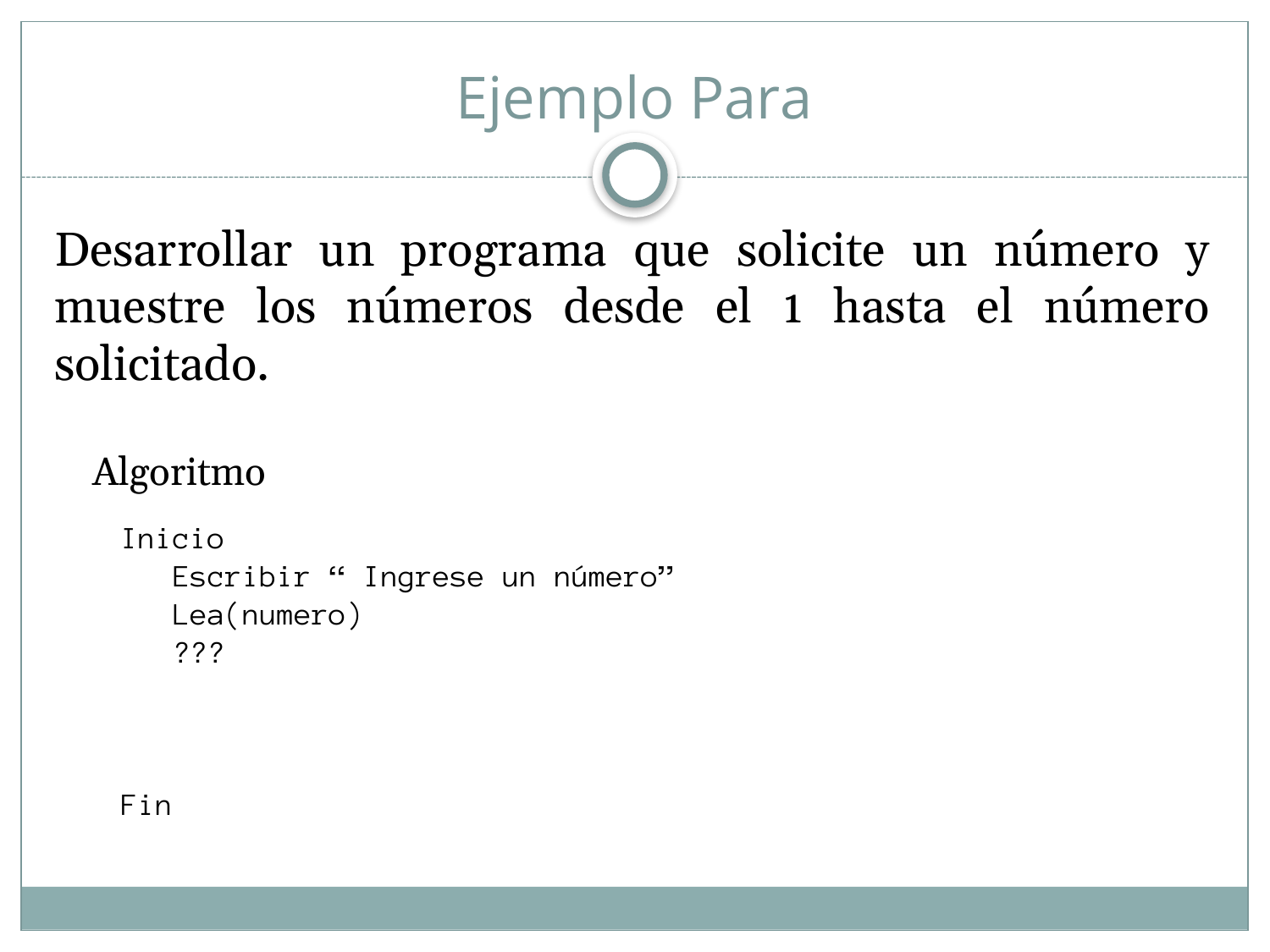

# Ejemplo Para
Desarrollar un programa que solicite un número y muestre los números desde el 1 hasta el número solicitado.

Algoritmo

Inicio
   Escribir “ Ingrese un número”
   Lea(numero)
   ???

Fin